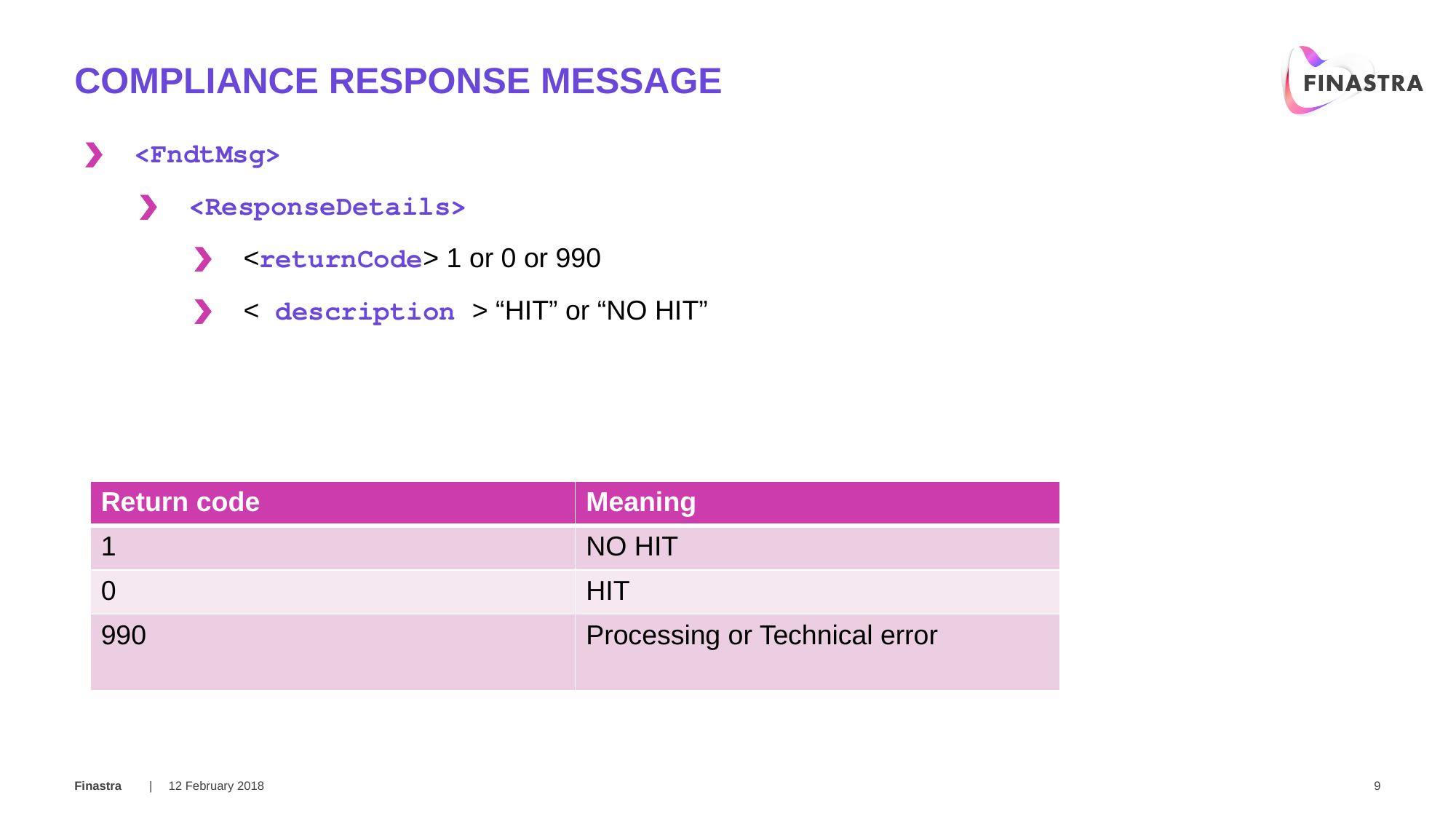

# Compliance Response Message
<FndtMsg>
<ResponseDetails>
<returnCode> 1 or 0 or 990
< description > “HIT” or “NO HIT”
| Return code | Meaning |
| --- | --- |
| 1 | NO HIT |
| 0 | HIT |
| 990 | Processing or Technical error |
12 February 2018
9